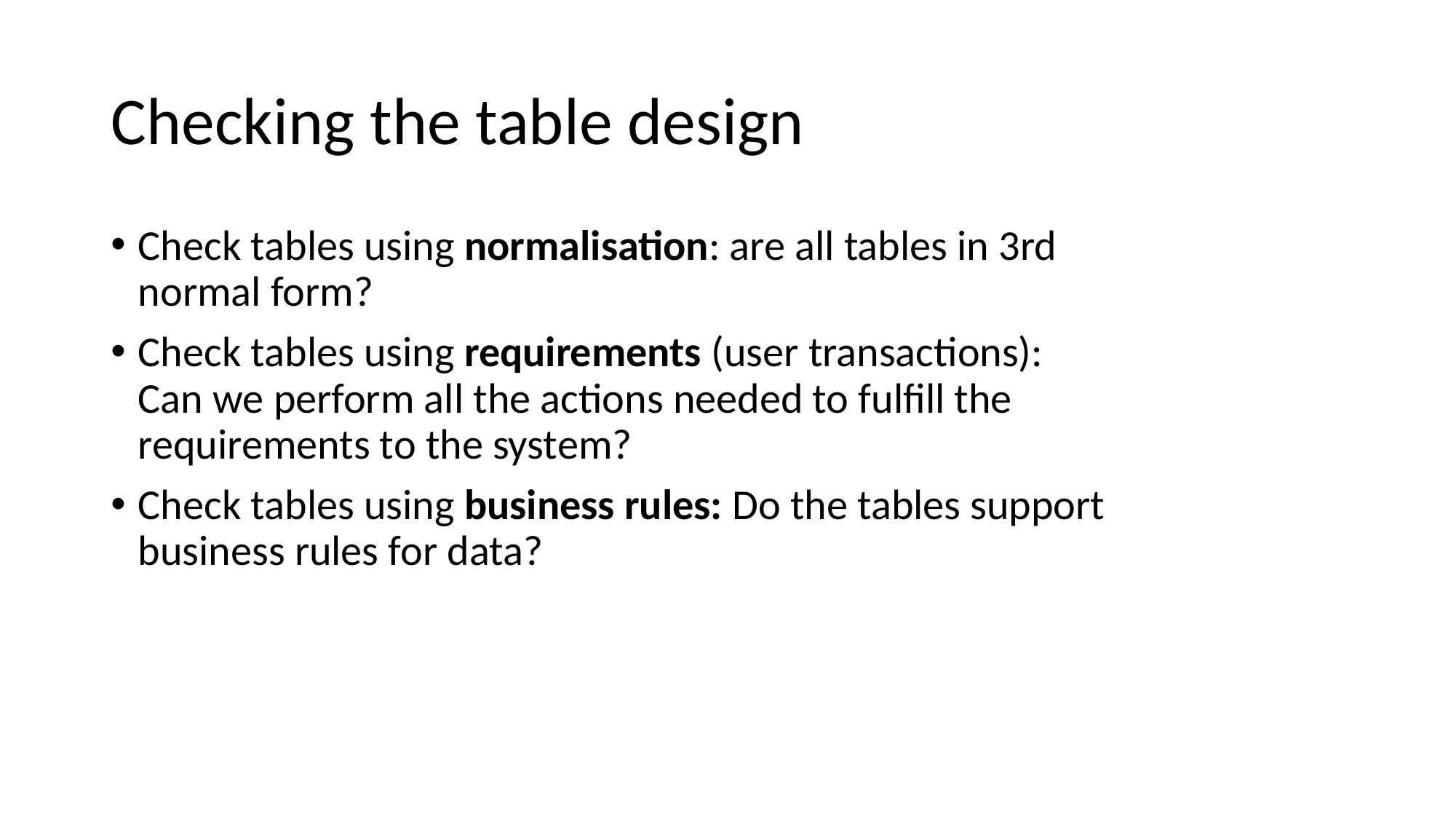

# Checking the table design
Check tables using normalisation: are all tables in 3rd normal form?
Check tables using requirements (user transactions): Can we perform all the actions needed to fulfill the requirements to the system?
Check tables using business rules: Do the tables support business rules for data?